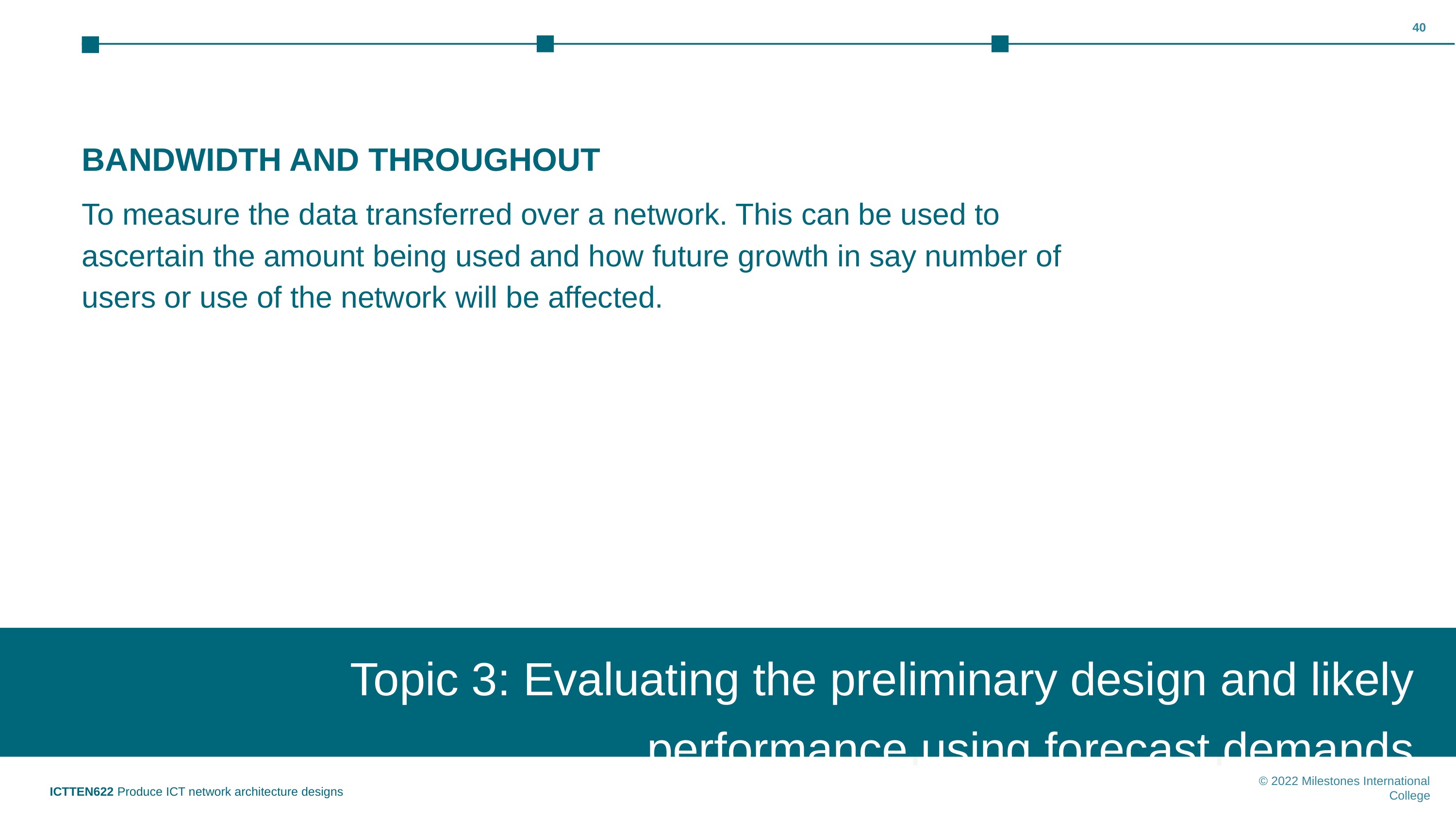

40

BANDWIDTH AND THROUGHOUT
To measure the data transferred over a network. This can be used to ascertain the amount being used and how future growth in say number of users or use of the network will be affected.

Topic 3: Evaluating the preliminary design and likely performance using forecast demands
Topic 1: Insert topic title
ICTTEN622 Produce ICT network architecture designs
© 2022 Milestones International College